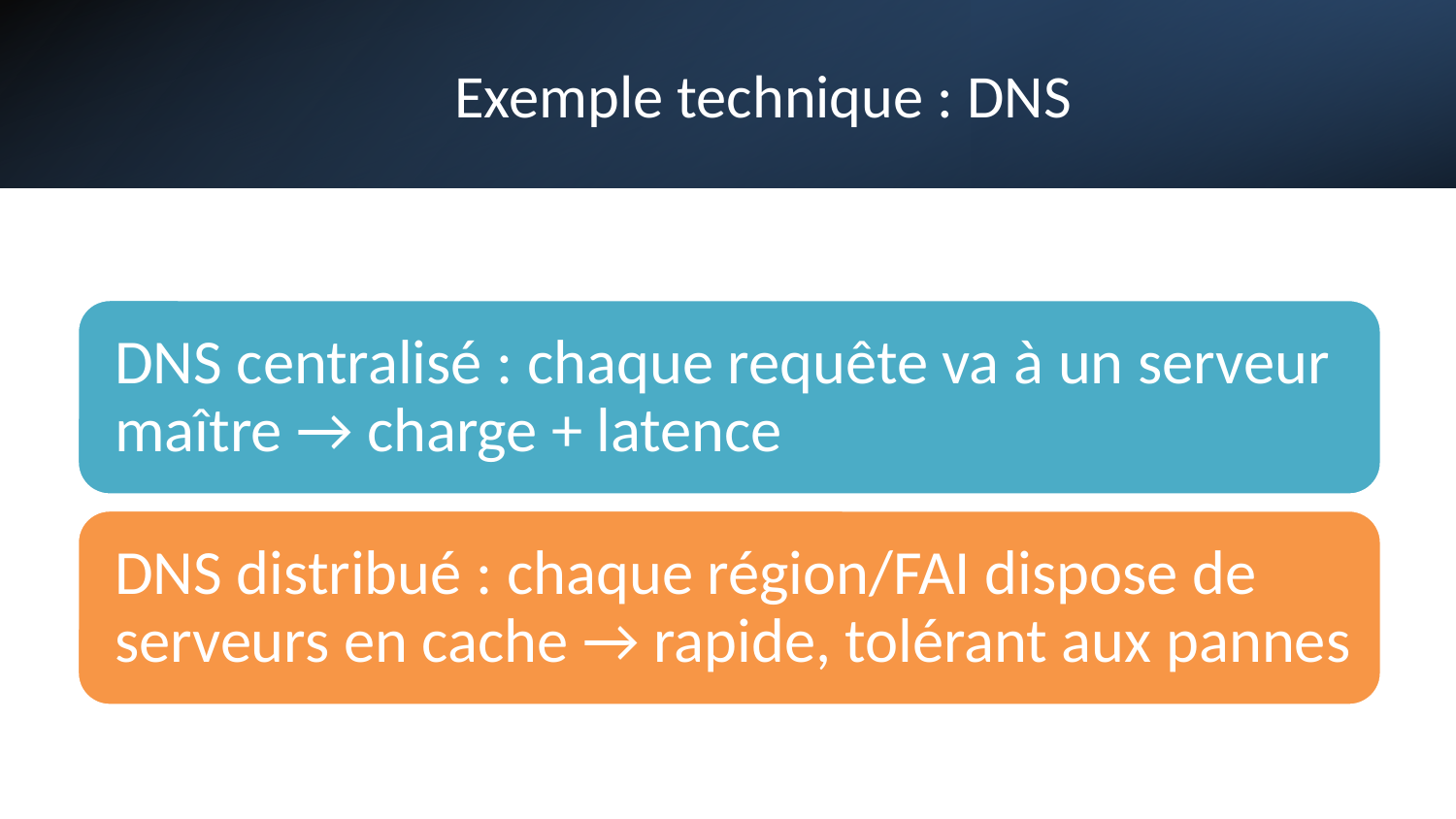

# Exemple technique : DNS
DNS centralisé : chaque requête va à un serveur maître → charge + latence
DNS distribué : chaque région/FAI dispose de serveurs en cache → rapide, tolérant aux pannes